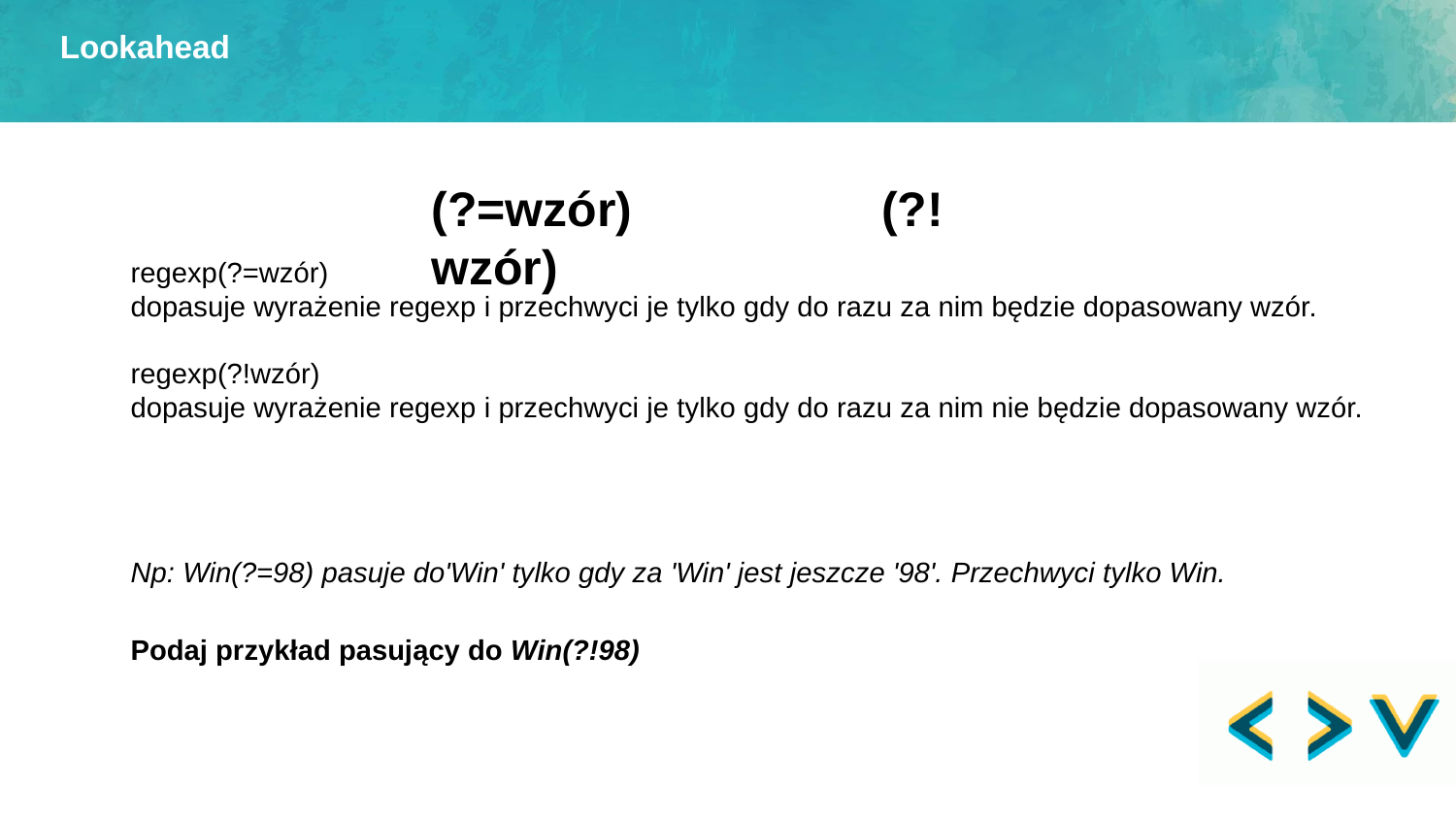

Lookahead
(?=wzór)		 (?!wzór)
regexp(?=wzór)
dopasuje wyrażenie regexp i przechwyci je tylko gdy do razu za nim będzie dopasowany wzór.
regexp(?!wzór)
dopasuje wyrażenie regexp i przechwyci je tylko gdy do razu za nim nie będzie dopasowany wzór.
Np: Win(?=98) pasuje do'Win' tylko gdy za 'Win' jest jeszcze '98'. Przechwyci tylko Win.
Podaj przykład pasujący do Win(?!98)